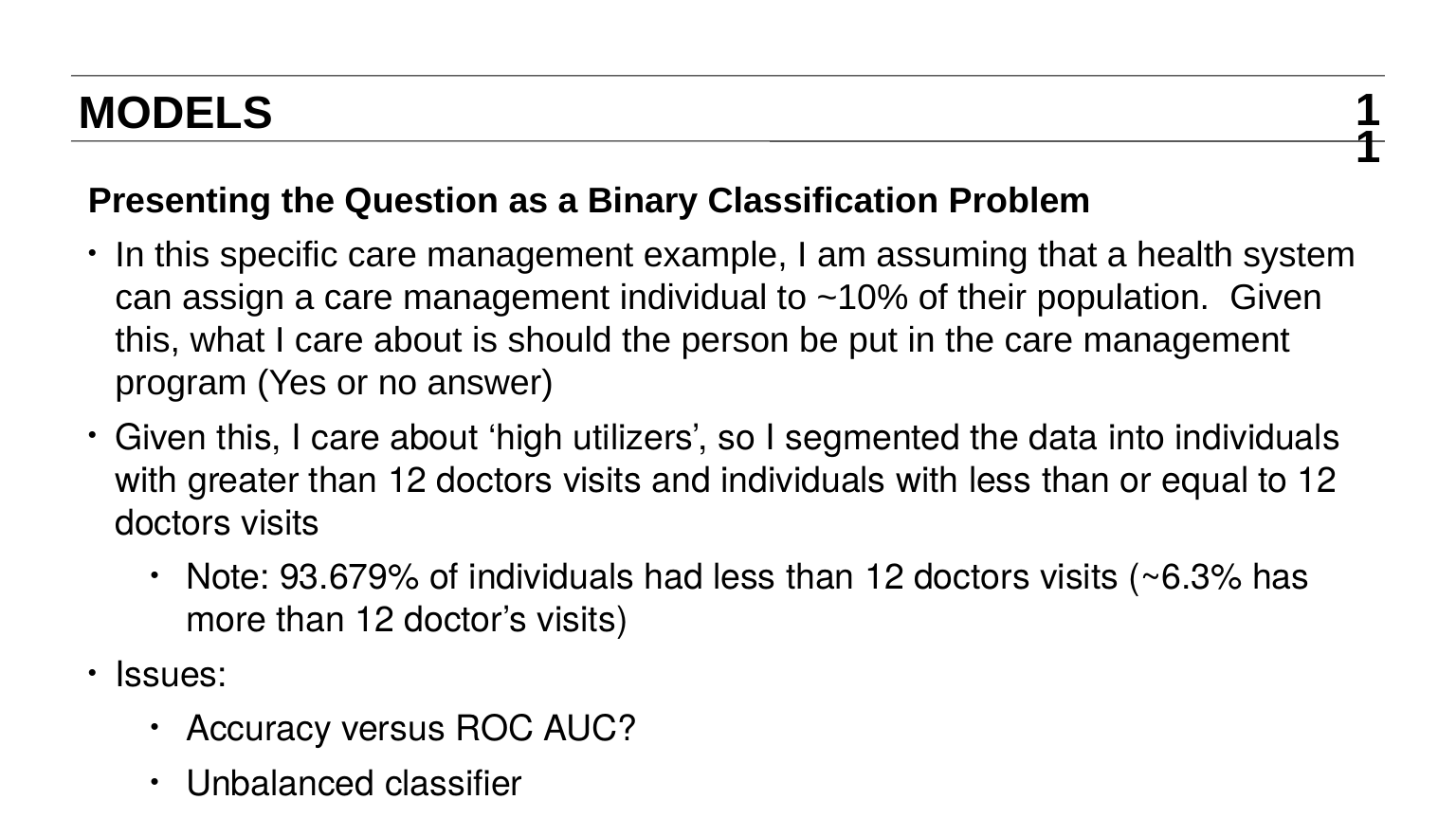

MODELS
11
Presenting the Question as a Binary Classification Problem
In this specific care management example, I am assuming that a health system can assign a care management individual to ~10% of their population.  Given this, what I care about is should the person be put in the care management program (Yes or no answer)
Given this, I care about ‘high utilizers’, so I segmented the data into individuals with greater than 12 doctors visits and individuals with less than or equal to 12 doctors visits
Note: 93.679% of individuals had less than 12 doctors visits (~6.3% has more than 12 doctor’s visits)
Issues:
Accuracy versus ROC AUC?
Unbalanced classifier